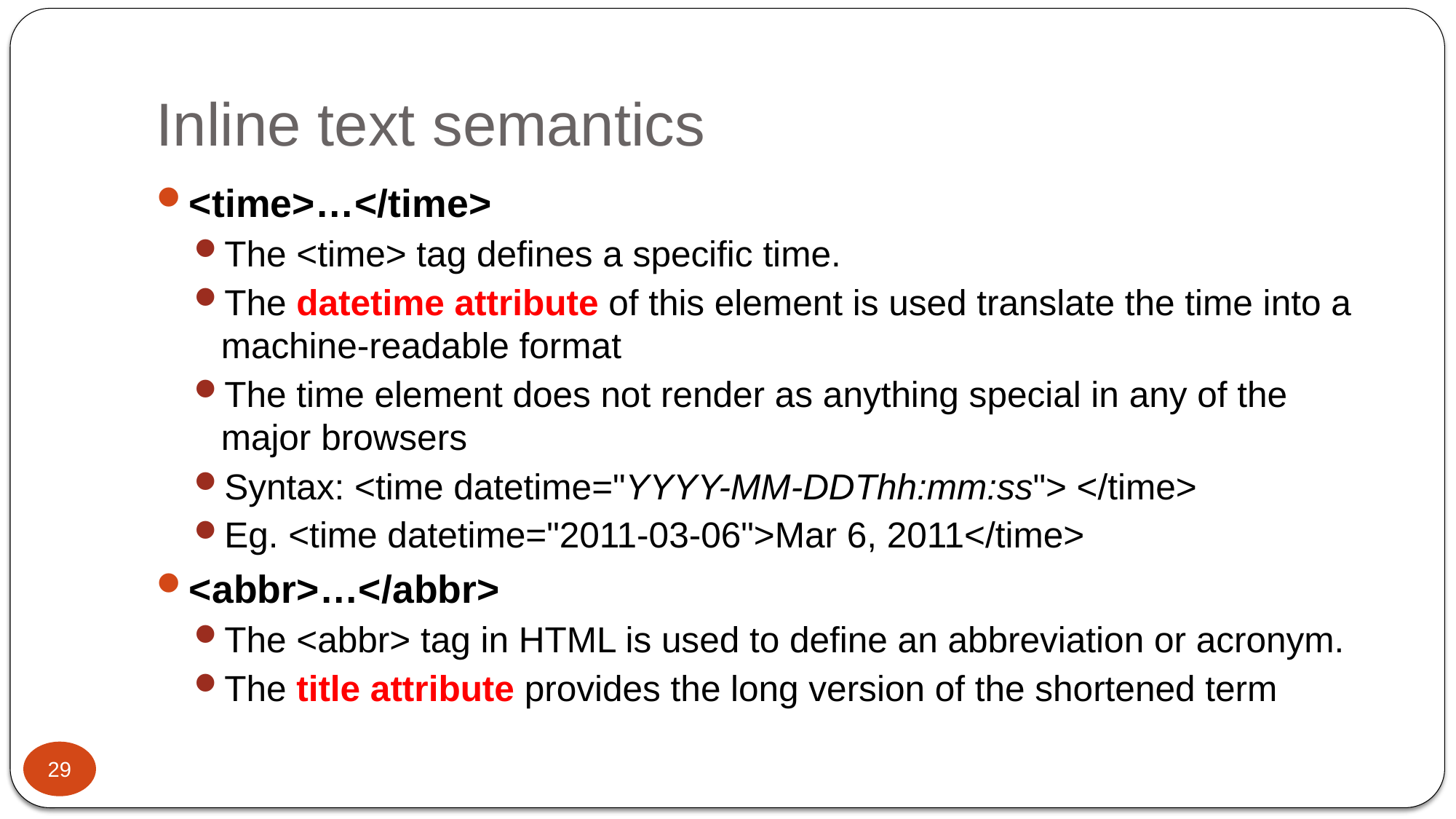

# Inline text semantics
<time>…</time>
The <time> tag defines a specific time.
The datetime attribute of this element is used translate the time into a machine-readable format
The time element does not render as anything special in any of the major browsers
Syntax: <time datetime="YYYY-MM-DDThh:mm:ss"> </time>
Eg. <time datetime="2011-03-06">Mar 6, 2011</time>
<abbr>…</abbr>
The <abbr> tag in HTML is used to define an abbreviation or acronym.
The title attribute provides the long version of the shortened term

29